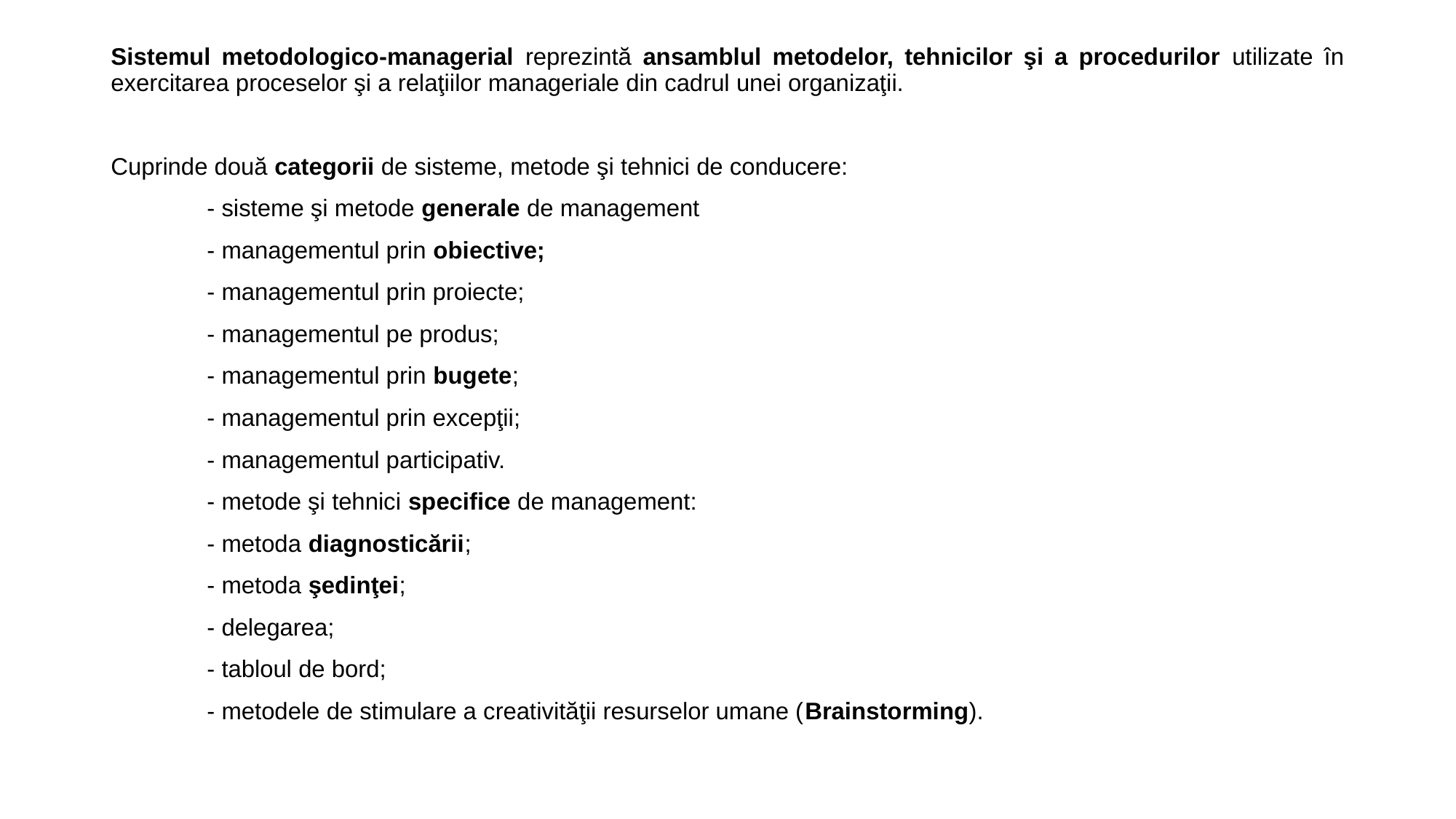

Sistemul metodologico-managerial reprezintă ansamblul metodelor, tehnicilor şi a procedurilor utilizate în exercitarea proceselor şi a relaţiilor manageriale din cadrul unei organizaţii.

Cuprinde două categorii de sisteme, metode şi tehnici de conducere:
	- sisteme şi metode generale de management
		- managementul prin obiective;
		- managementul prin proiecte;
		- managementul pe produs;
		- managementul prin bugete;
		- managementul prin excepţii;
		- managementul participativ.
	- metode şi tehnici specifice de management:
		- metoda diagnosticării;
		- metoda şedinţei;
		- delegarea;
		- tabloul de bord;
		- metodele de stimulare a creativităţii resurselor umane (Brainstorming).